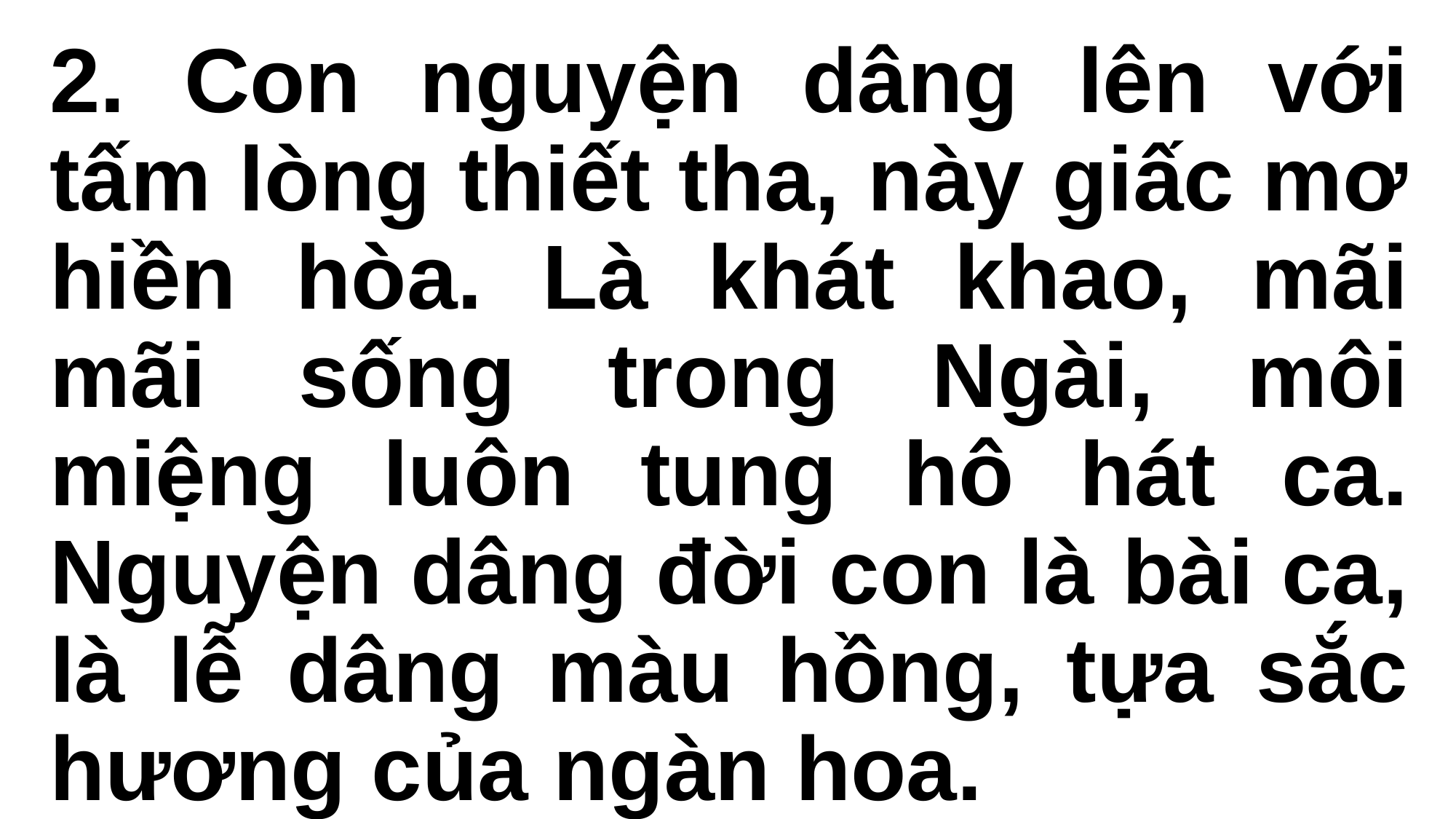

2. Con nguyện dâng lên với tấm lòng thiết tha, này giấc mơ hiền hòa. Là khát khao, mãi mãi sống trong Ngài, môi miệng luôn tung hô hát ca. Nguyện dâng đời con là bài ca, là lễ dâng màu hồng, tựa sắc hương của ngàn hoa.
#